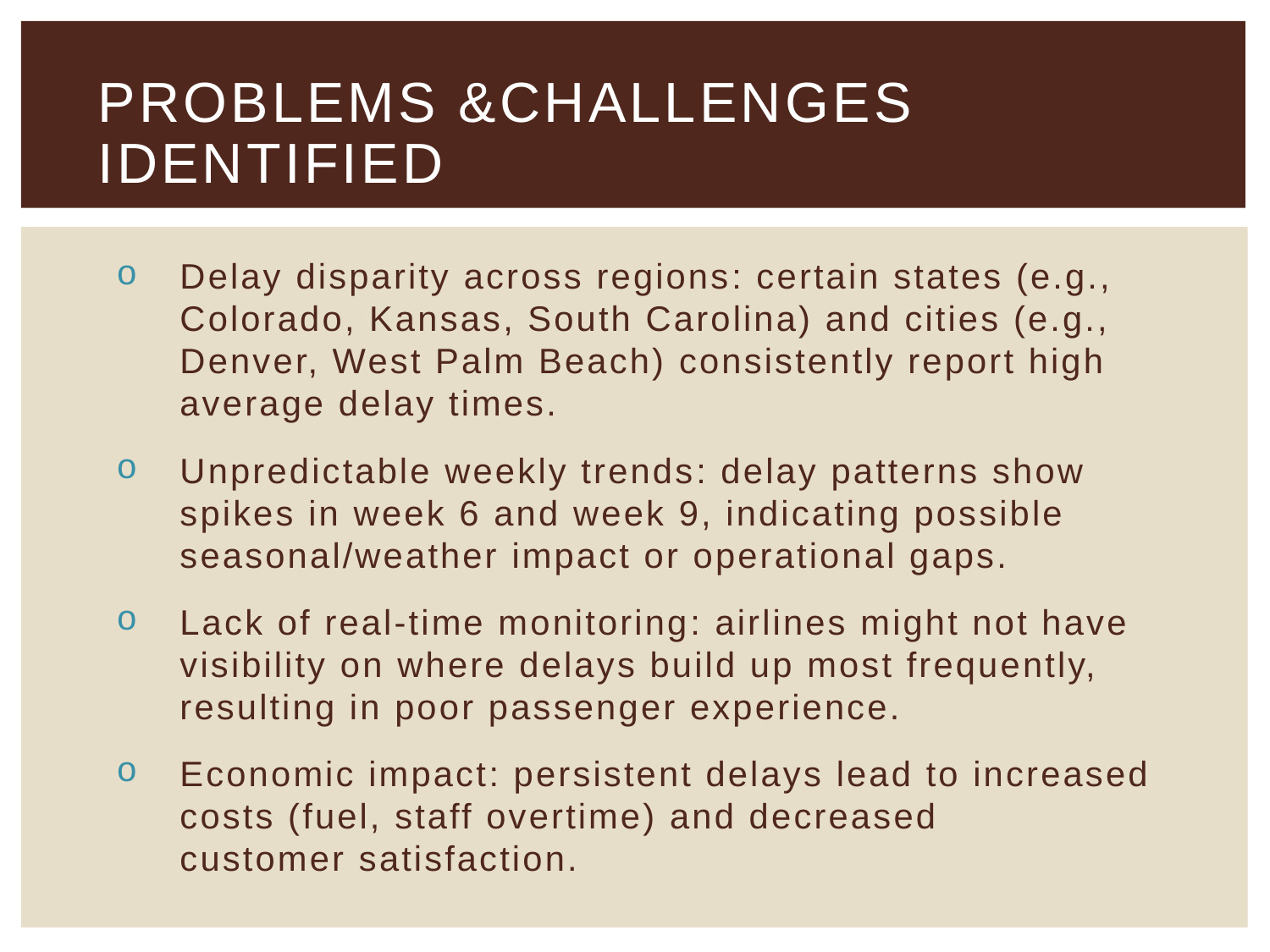

# PROBLEMS &CHALLENGES IDENTIFIED
Delay disparity across regions: certain states (e.g., Colorado, Kansas, South Carolina) and cities (e.g., Denver, West Palm Beach) consistently report high average delay times.
Unpredictable weekly trends: delay patterns show spikes in week 6 and week 9, indicating possible seasonal/weather impact or operational gaps.
Lack of real-time monitoring: airlines might not have visibility on where delays build up most frequently, resulting in poor passenger experience.
Economic impact: persistent delays lead to increased costs (fuel, staff overtime) and decreased customer satisfaction.